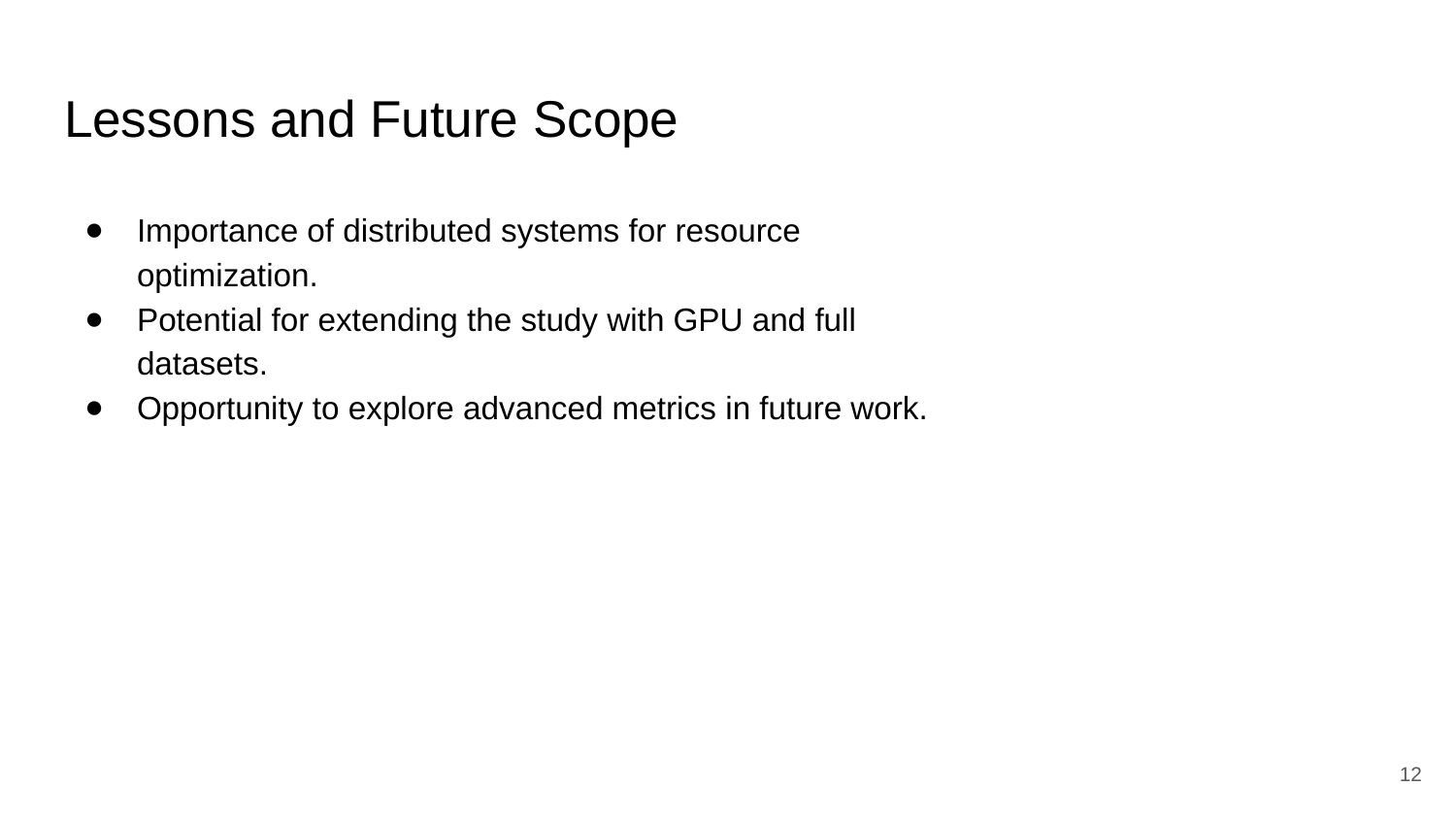

# Lessons and Future Scope
Importance of distributed systems for resource optimization.
Potential for extending the study with GPU and full datasets.
Opportunity to explore advanced metrics in future work.
12